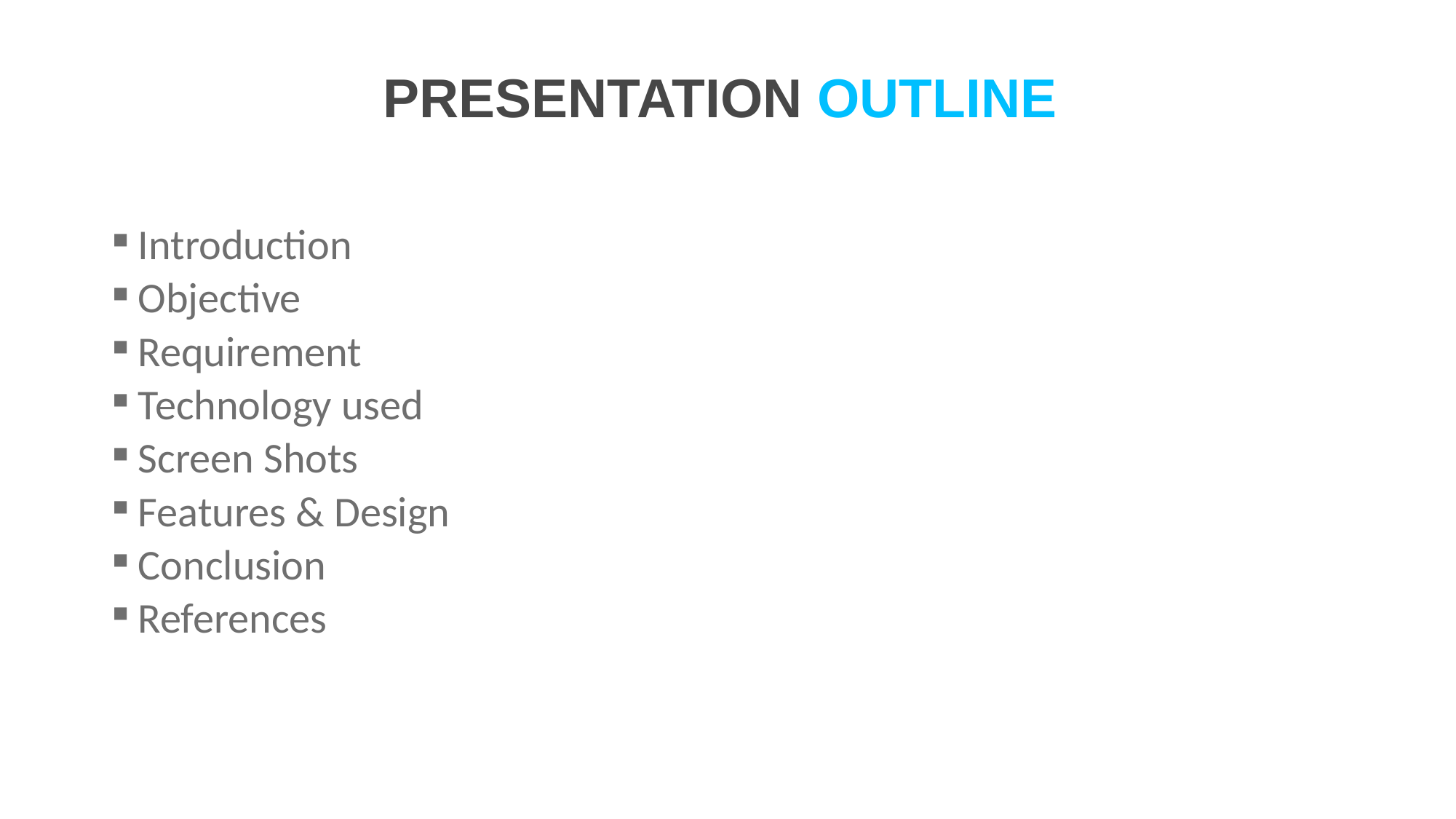

2
PRESENTATION OUTLINE

Introduction
Objective
Requirement
Technology used
Screen Shots
Features & Design
Conclusion
References